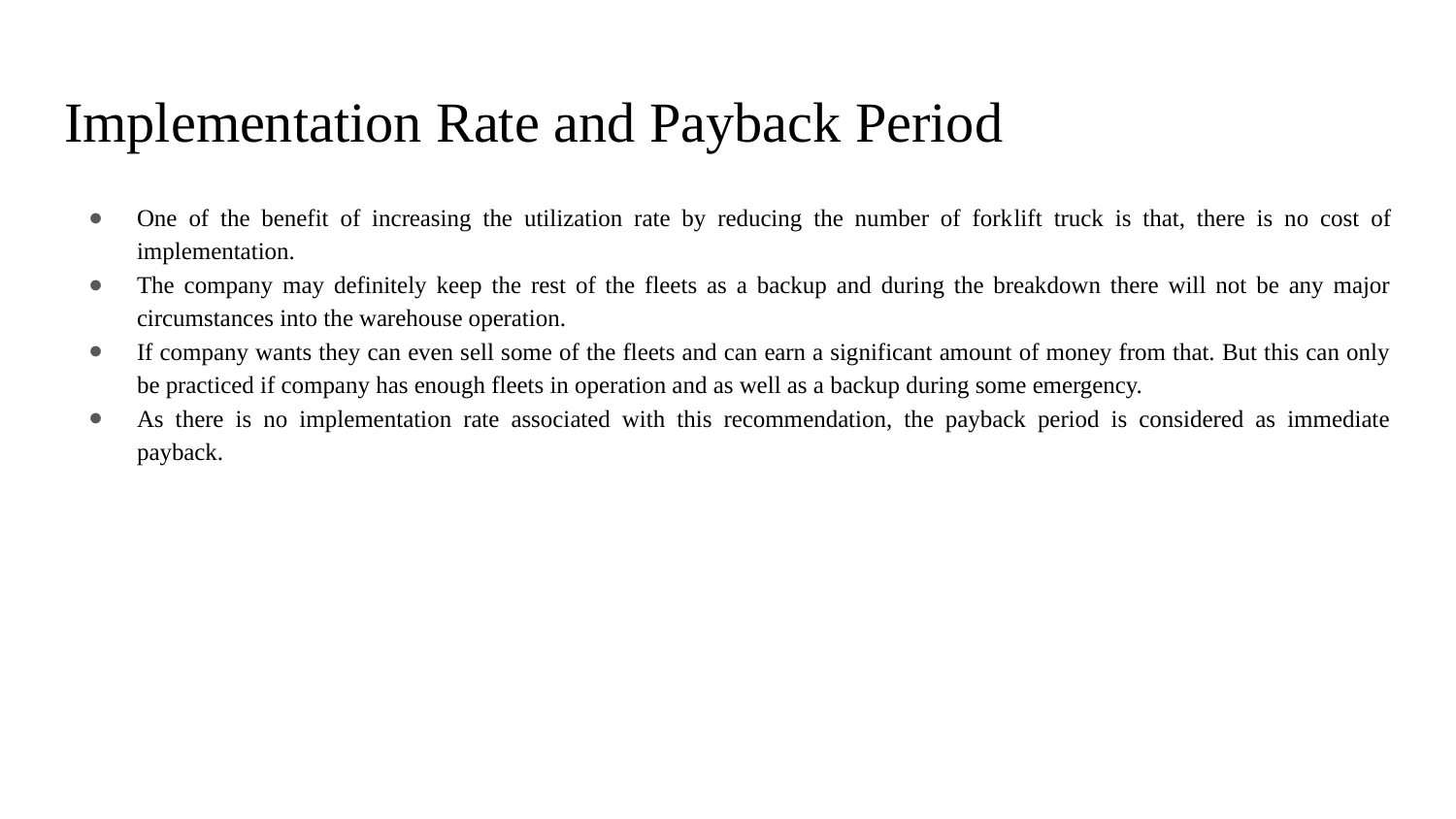

# Implementation Rate and Payback Period
One of the benefit of increasing the utilization rate by reducing the number of forklift truck is that, there is no cost of implementation.
The company may definitely keep the rest of the fleets as a backup and during the breakdown there will not be any major circumstances into the warehouse operation.
If company wants they can even sell some of the fleets and can earn a significant amount of money from that. But this can only be practiced if company has enough fleets in operation and as well as a backup during some emergency.
As there is no implementation rate associated with this recommendation, the payback period is considered as immediate payback.